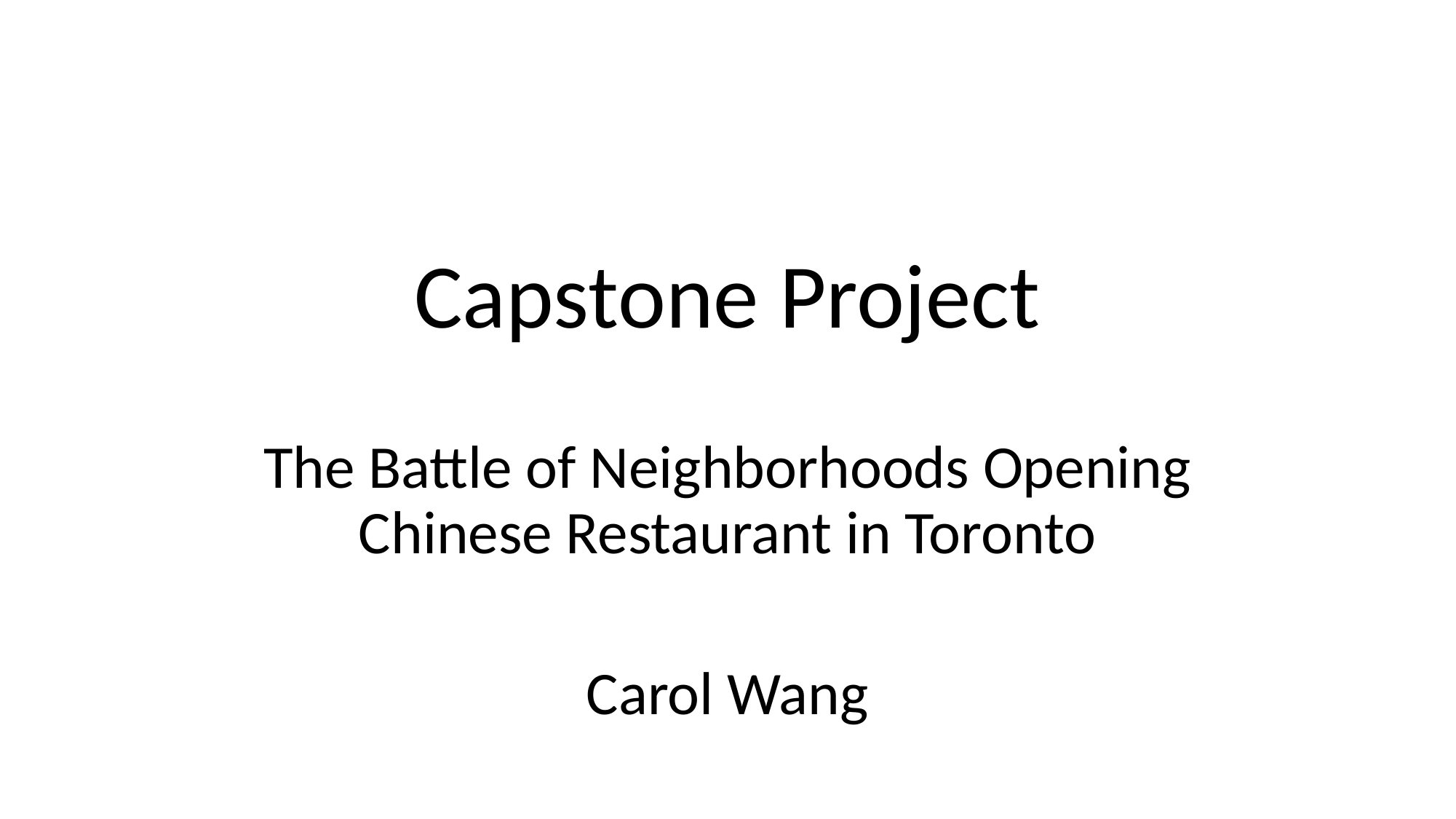

# Capstone Project
The Battle of Neighborhoods Opening Chinese Restaurant in Toronto

Carol Wang